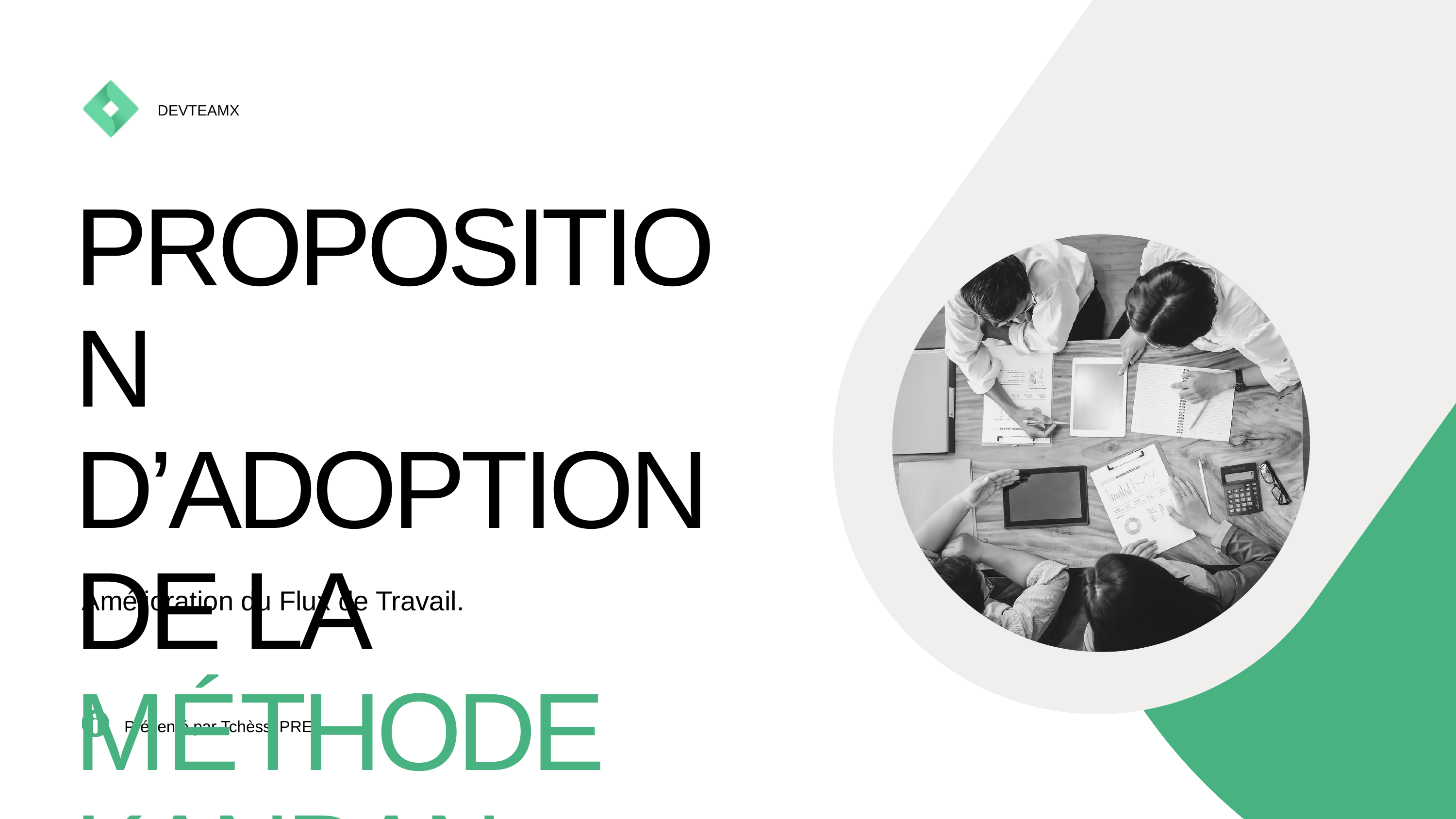

DEVTEAMX
PROPOSITION D’ADOPTION DE LA MÉTHODE KANBAN
Amélioration du Flux de Travail.

Présenté par Tchèssi PRE.